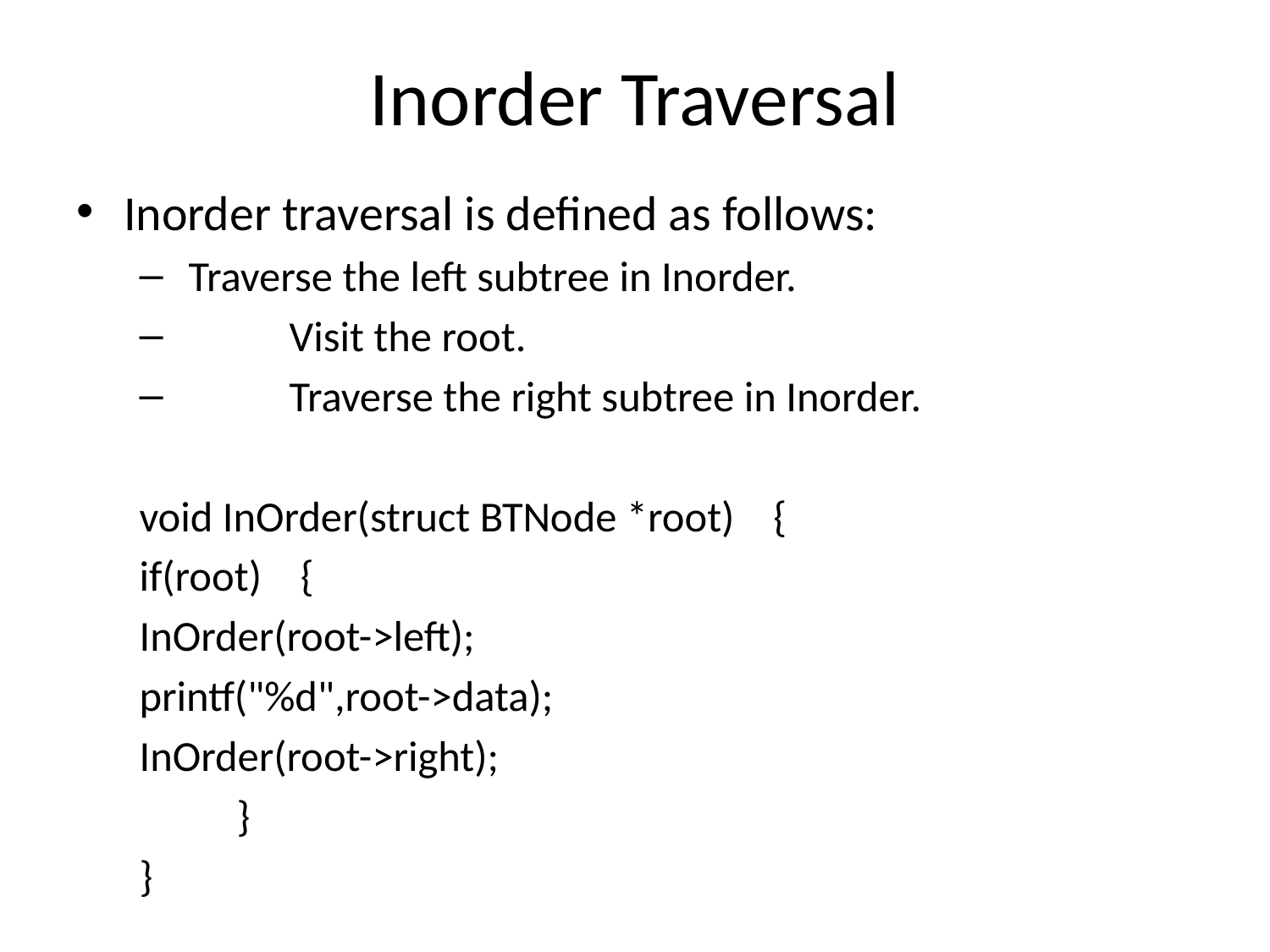

# Inorder Traversal
Inorder traversal is defined as follows:
 Traverse the left subtree in Inorder.
	Visit the root.
	Traverse the right subtree in Inorder.

void InOrder(struct BTNode *root)    {
if(root)    {
	InOrder(root->left);
	printf("%d",root->data);
	InOrder(root->right);
	          }
}